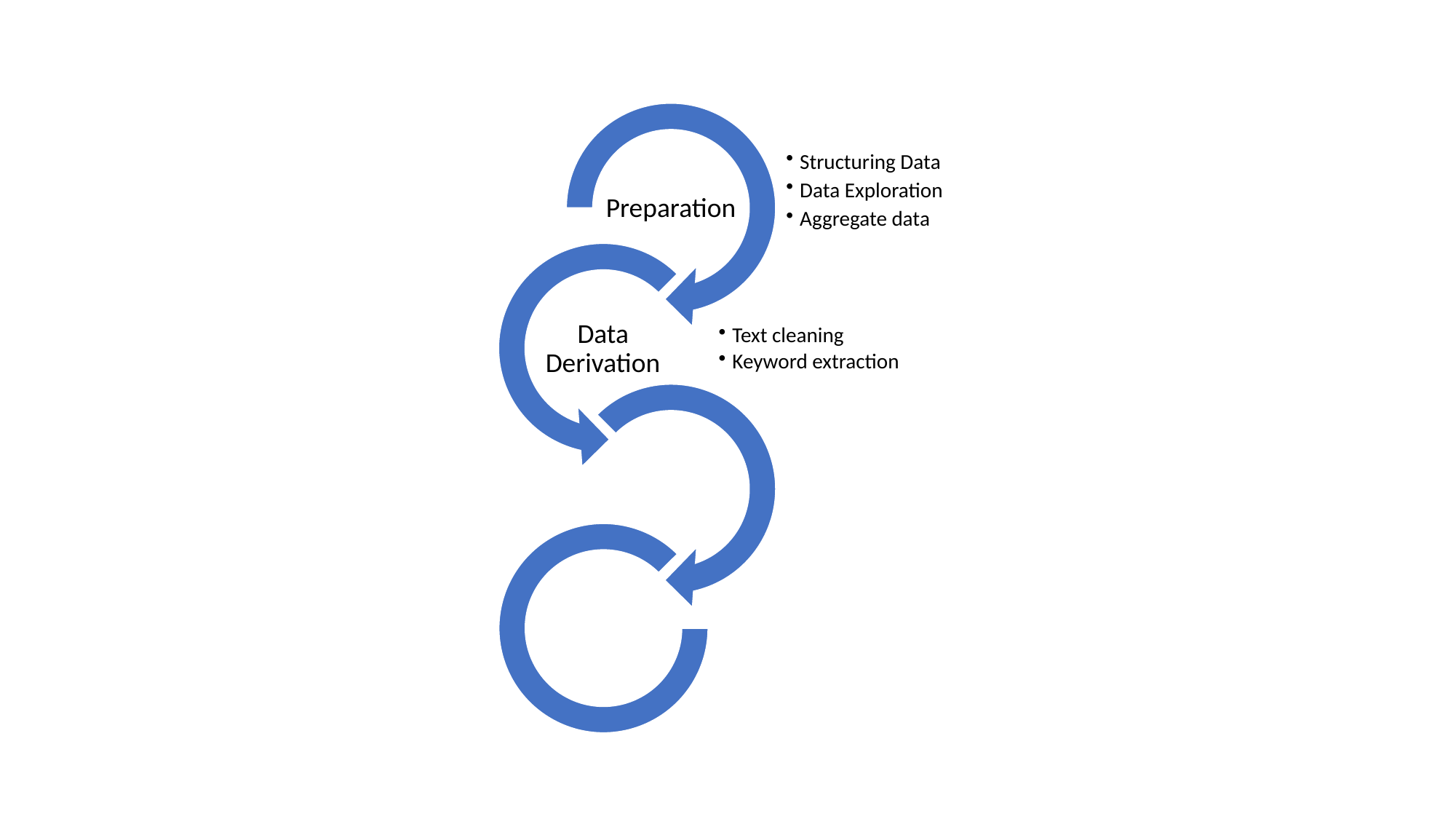

Structuring Data
Data Exploration
Aggregate data

Preparation
Text cleaning
Keyword extraction
Data Derivation